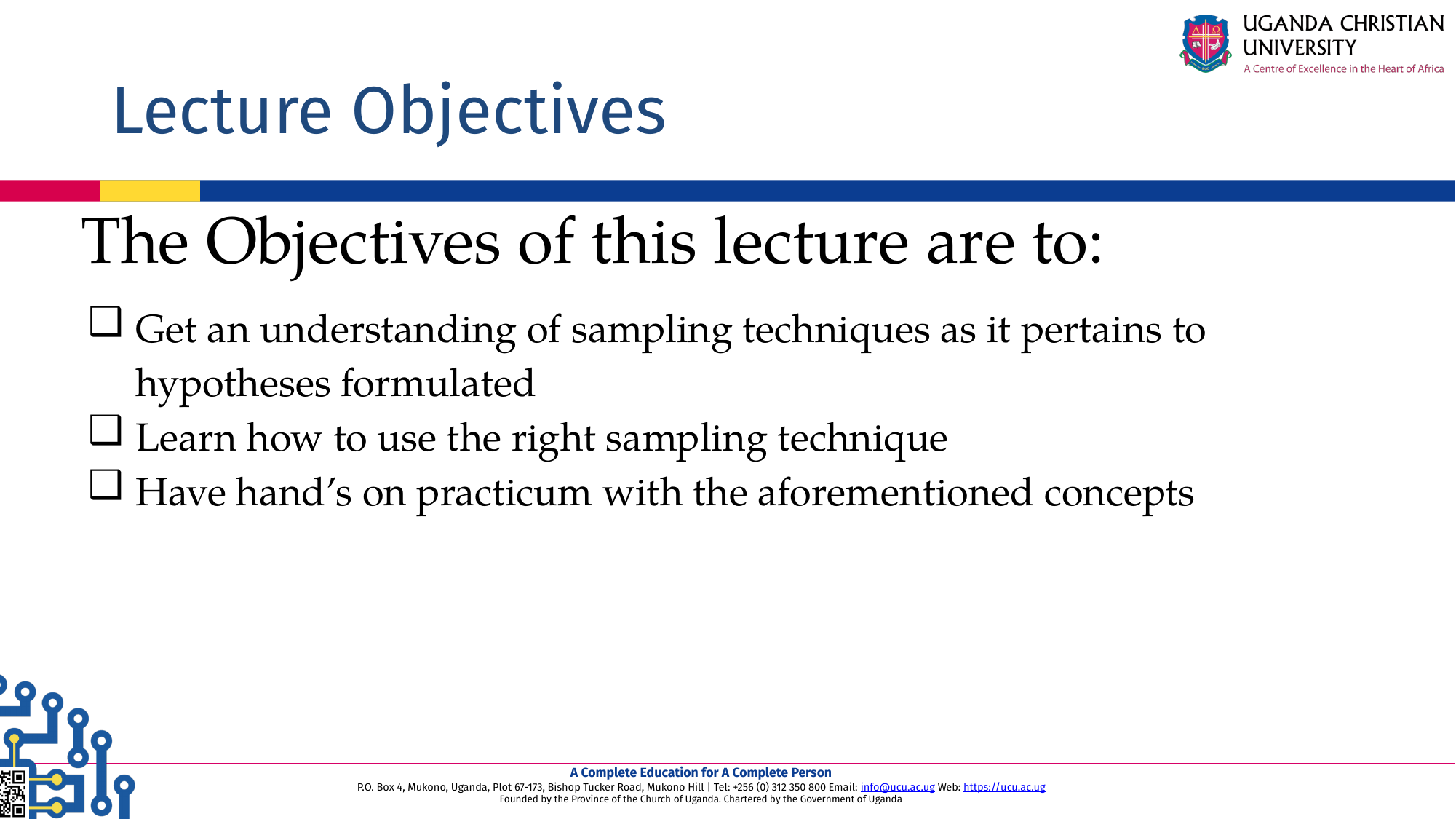

# Lecture Objectives
The Objectives of this lecture are to:
Get an understanding of sampling techniques as it pertains to hypotheses formulated
Learn how to use the right sampling technique
Have hand’s on practicum with the aforementioned concepts